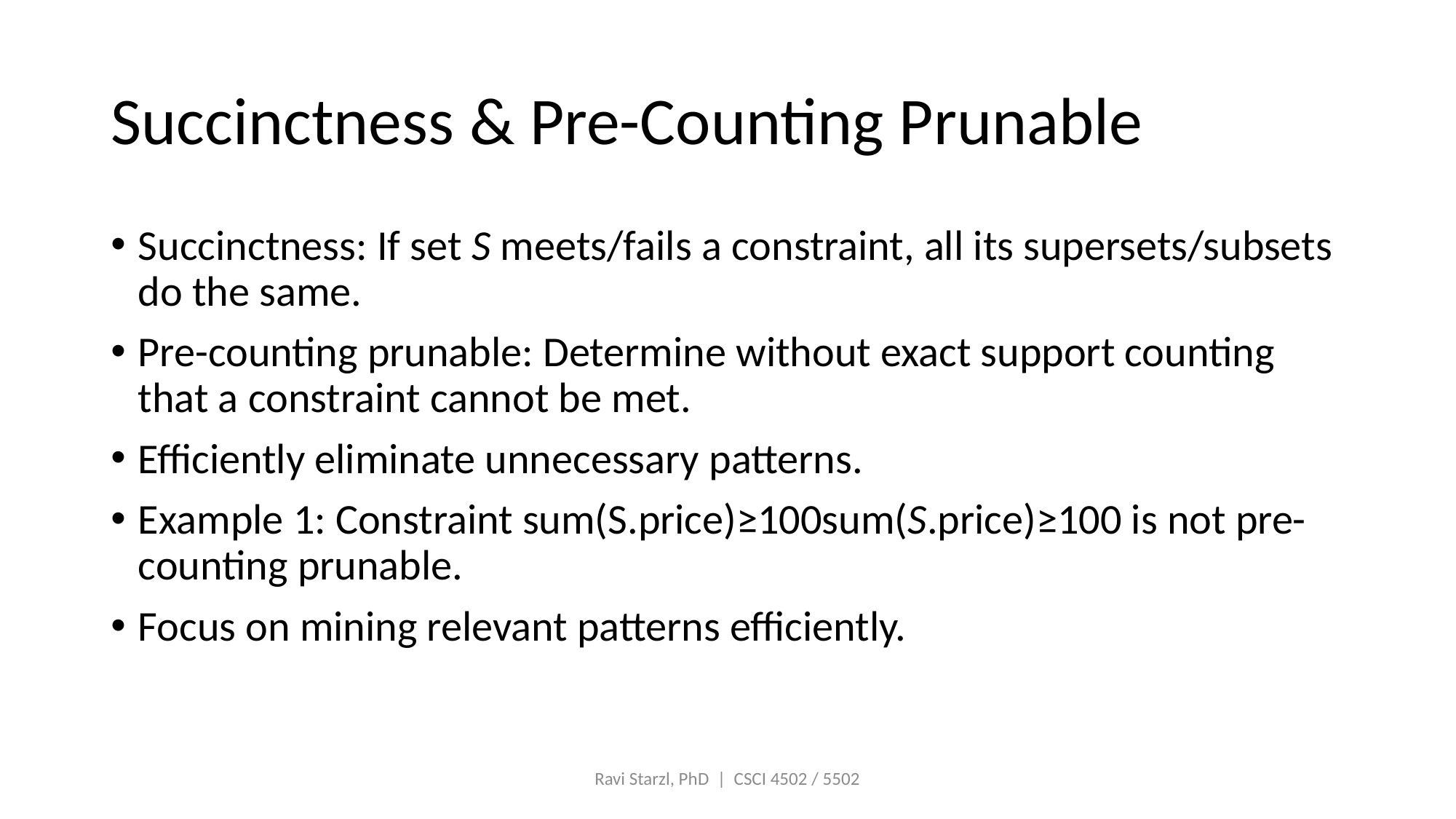

# Succinctness & Pre-Counting Prunable
Succinctness: If set S meets/fails a constraint, all its supersets/subsets do the same.
Pre-counting prunable: Determine without exact support counting that a constraint cannot be met.
Efficiently eliminate unnecessary patterns.
Example 1: Constraint sum(S.price)≥100sum(S.price)≥100 is not pre-counting prunable.
Focus on mining relevant patterns efficiently.

Ravi Starzl, PhD  |  CSCI 4502 / 5502